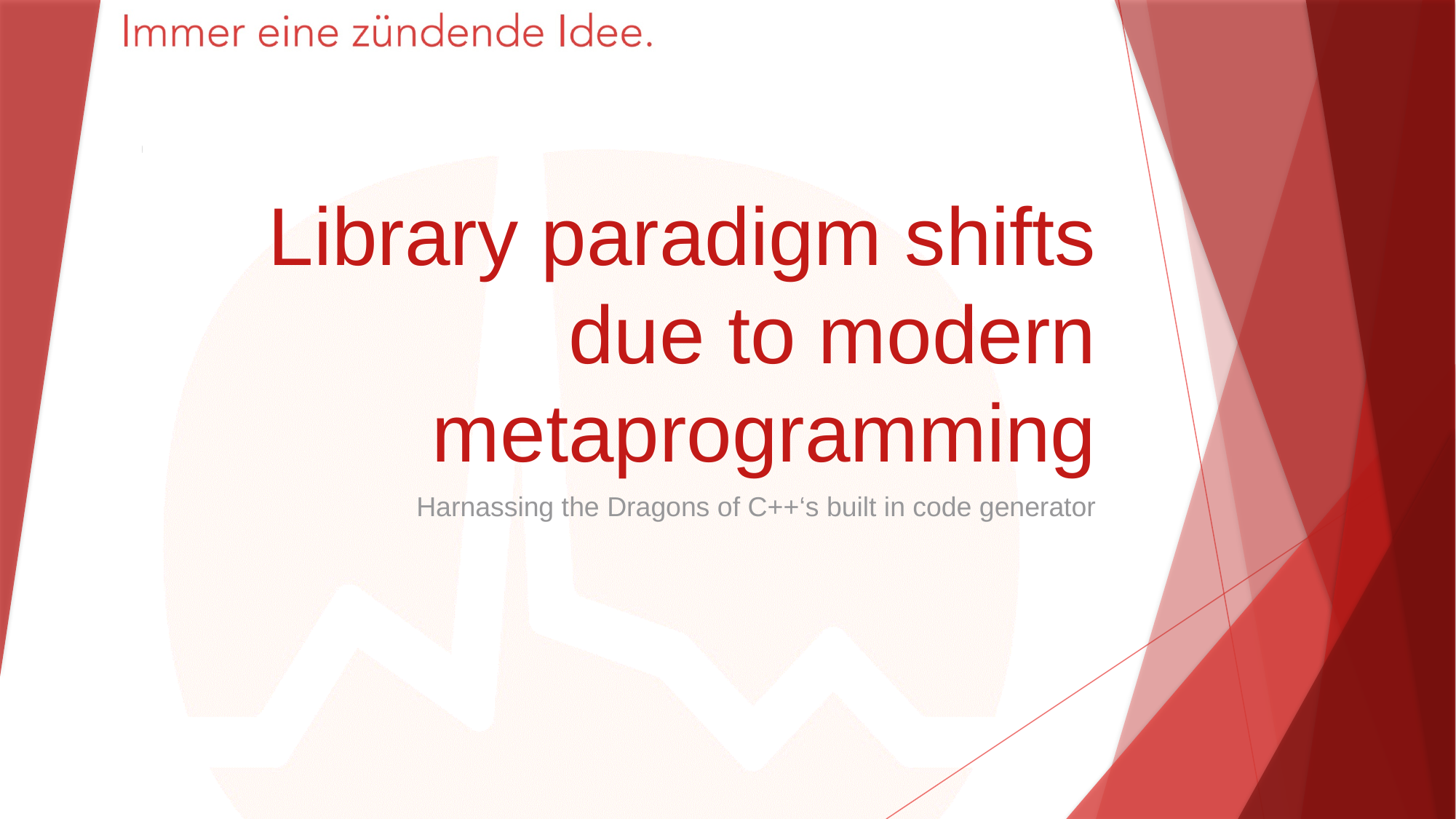

# Library paradigm shifts due to modern metaprogramming
Harnassing the Dragons of C++‘s built in code generator